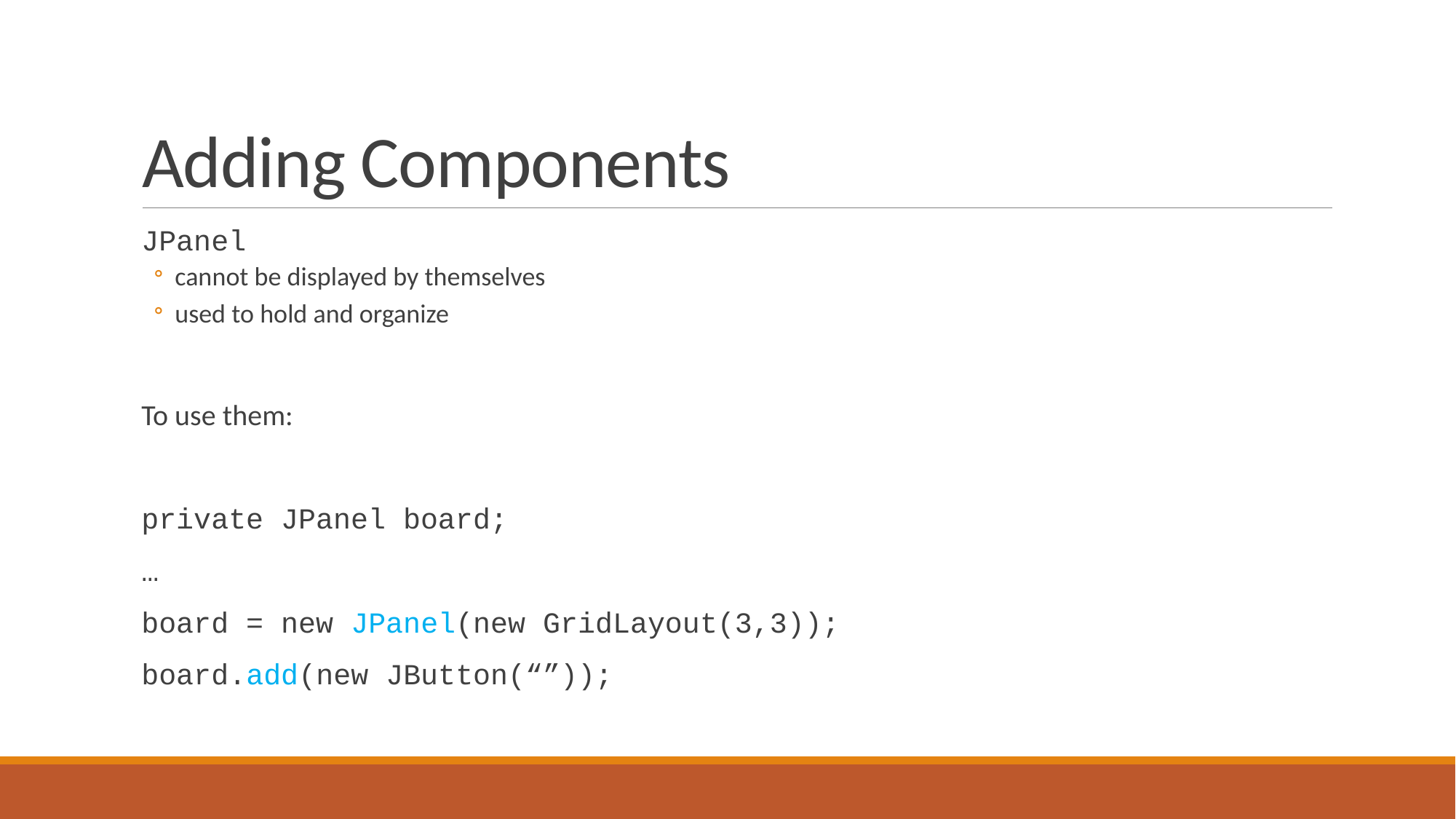

# Adding Components
JPanel
cannot be displayed by themselves
used to hold and organize

To use them:

private JPanel board;
…
board = new JPanel(new GridLayout(3,3));
board.add(new JButton(“”));